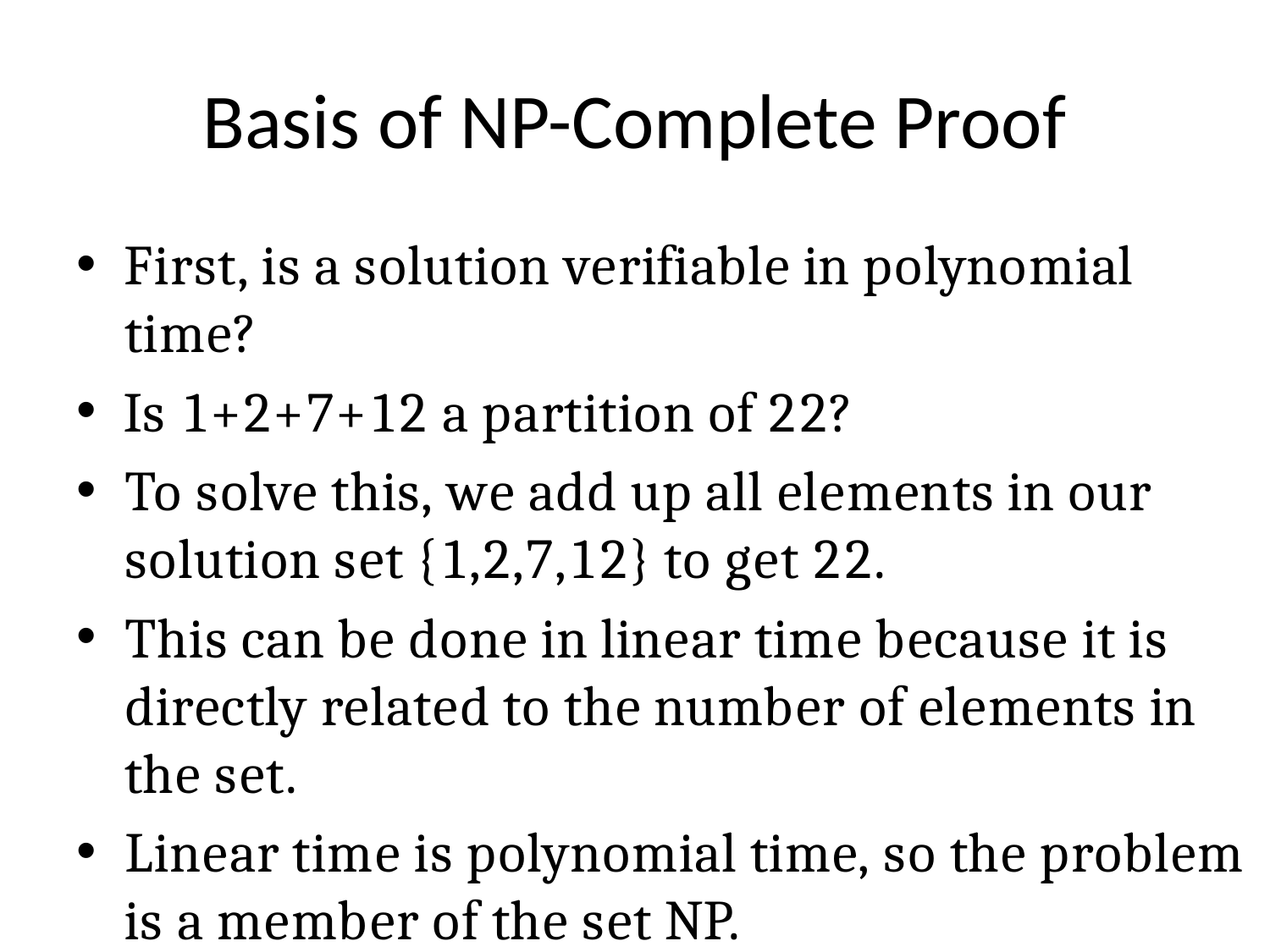

# Basis of NP-Complete Proof
First, is a solution verifiable in polynomial time?
Is 1+2+7+12 a partition of 22?
To solve this, we add up all elements in our solution set {1,2,7,12} to get 22.
This can be done in linear time because it is directly related to the number of elements in the set.
Linear time is polynomial time, so the problem is a member of the set NP.